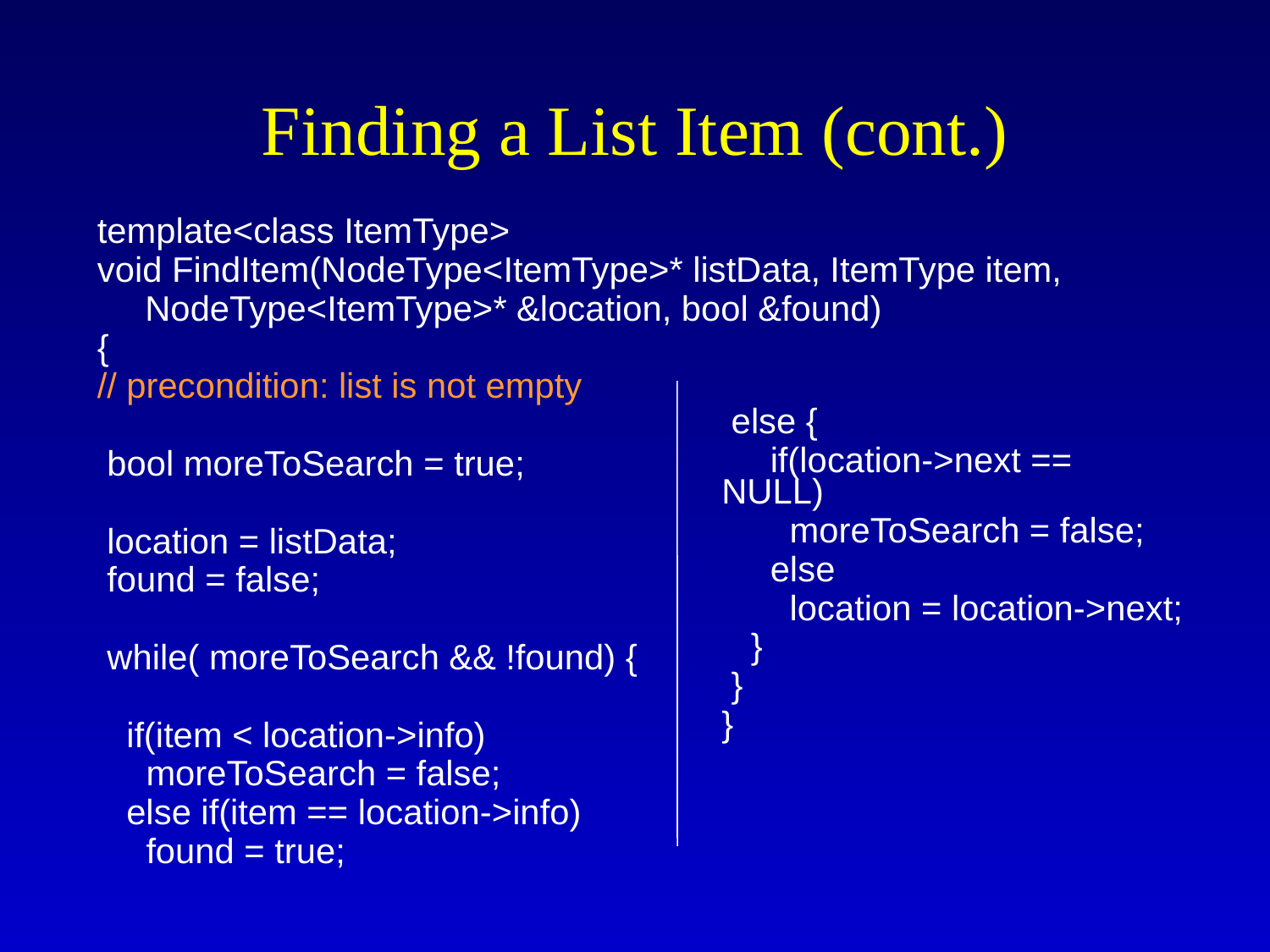

# Finding a List Item (cont.)
template<class ItemType>
void FindItem(NodeType<ItemType>* listData, ItemType item,
	NodeType<ItemType>* &location, bool &found)
{
// precondition: list is not empty

 bool moreToSearch = true;

 location = listData;
 found = false;

 while( moreToSearch && !found) {

   if(item < location->info)
     moreToSearch = false;
   else if(item == location->info)
     found = true;

 else {
     if(location->next == NULL)
       moreToSearch = false;
     else
       location = location->next;
   }
 }
}